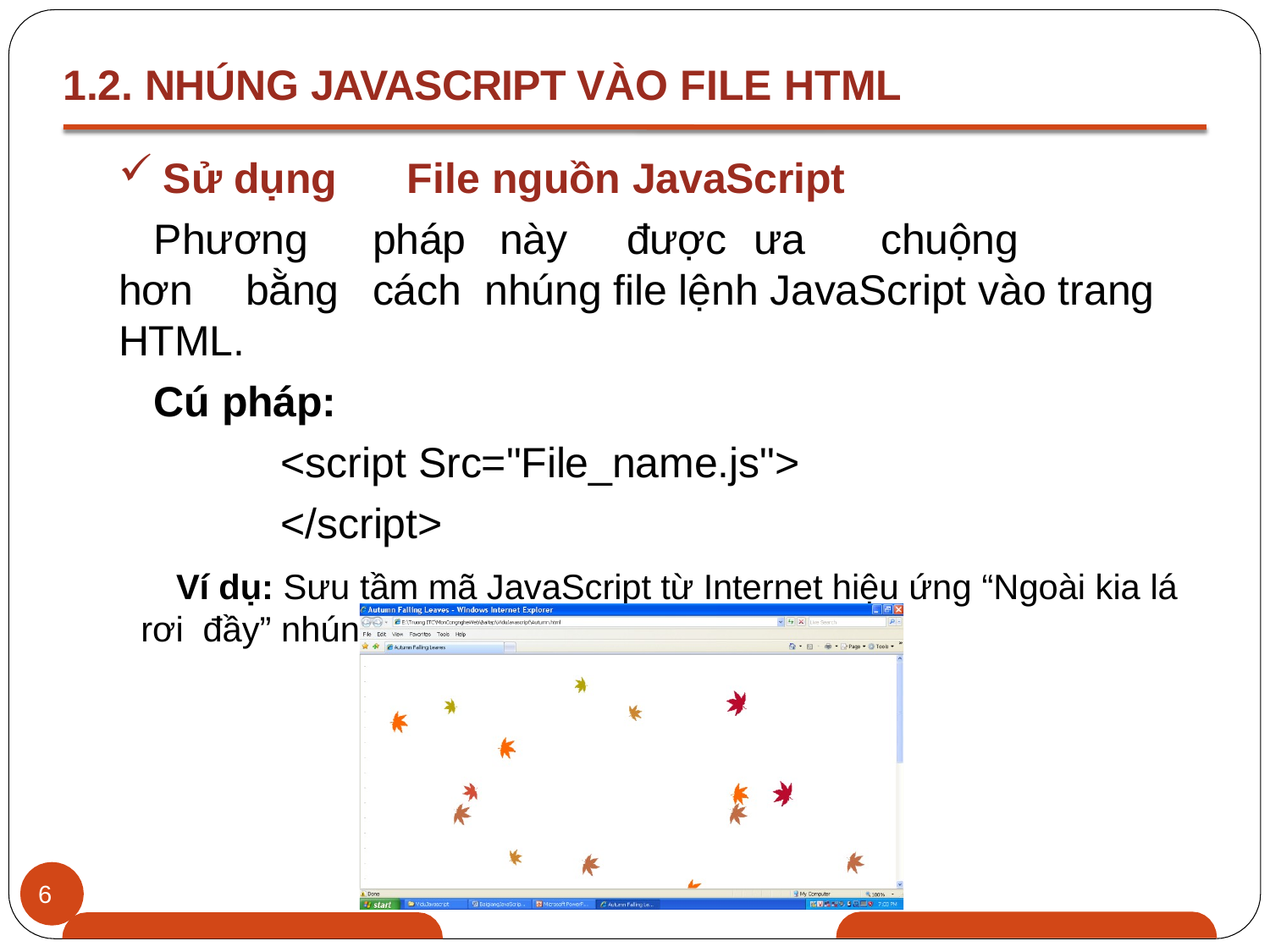

# 1.2. NHÚNG JAVASCRIPT VÀO FILE HTML

Sử dụng	File nguồn JavaScript
Phương	pháp	này	được	ưa	chuộng	hơn	bằng	cách  nhúng file lệnh JavaScript vào trang HTML.
Cú pháp:
<script Src="File_name.js">
</script>
Ví dụ: Sưu tầm mã JavaScript từ Internet hiệu ứng “Ngoài kia lá rơi  đầy” nhúng vào trang web

6